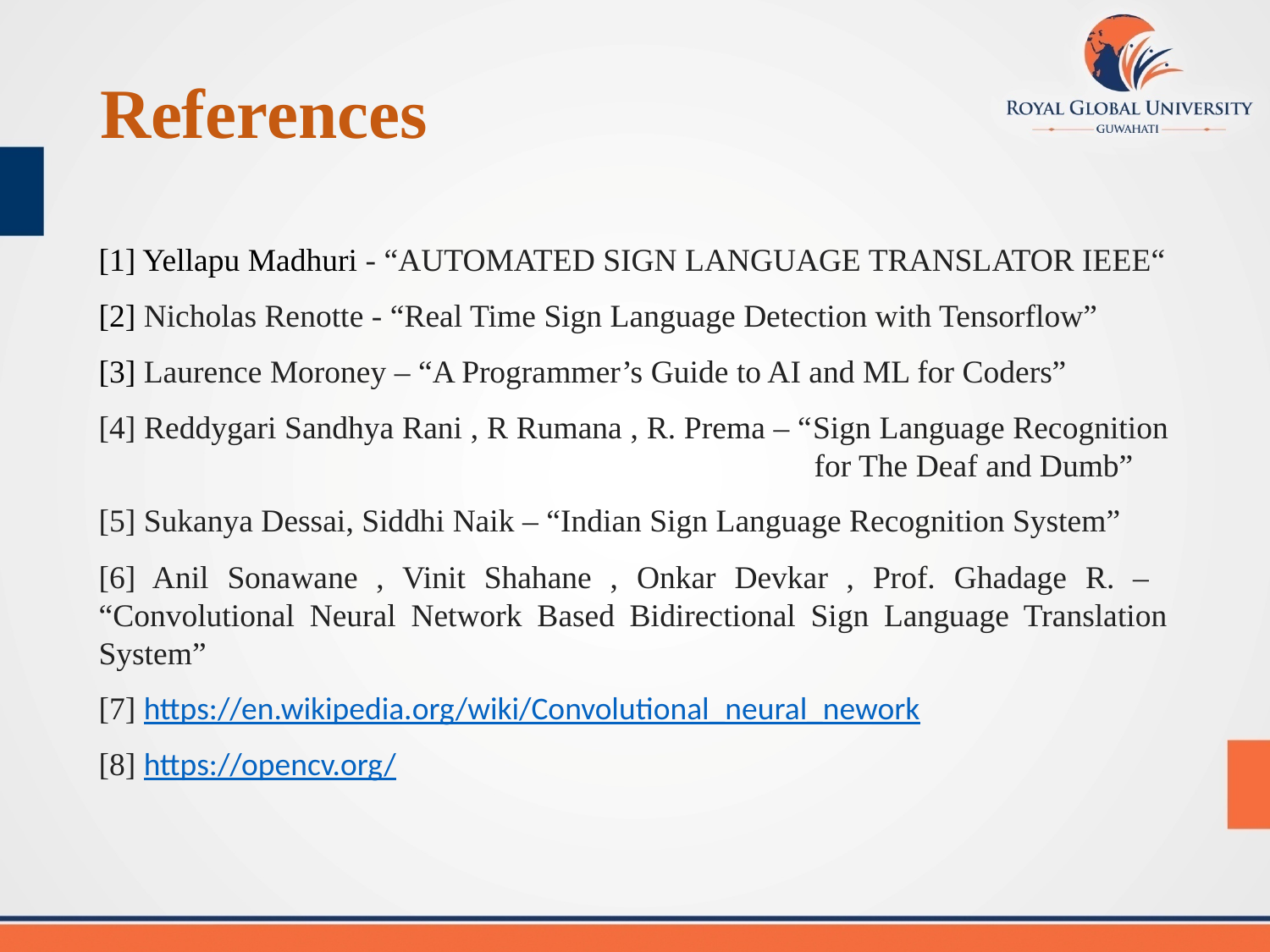

# References
[1] Yellapu Madhuri - “AUTOMATED SIGN LANGUAGE TRANSLATOR IEEE“
[2] Nicholas Renotte - “Real Time Sign Language Detection with Tensorflow”
[3] Laurence Moroney – “A Programmer’s Guide to AI and ML for Coders”
[4] Reddygari Sandhya Rani , R Rumana , R. Prema – “Sign Language Recognition 					          for The Deaf and Dumb”
[5] Sukanya Dessai, Siddhi Naik – “Indian Sign Language Recognition System”
[6] Anil Sonawane , Vinit Shahane , Onkar Devkar , Prof. Ghadage R. –
“Convolutional Neural Network Based Bidirectional Sign Language Translation System”
[7] https://en.wikipedia.org/wiki/Convolutional_neural_nework
[8] https://opencv.org/